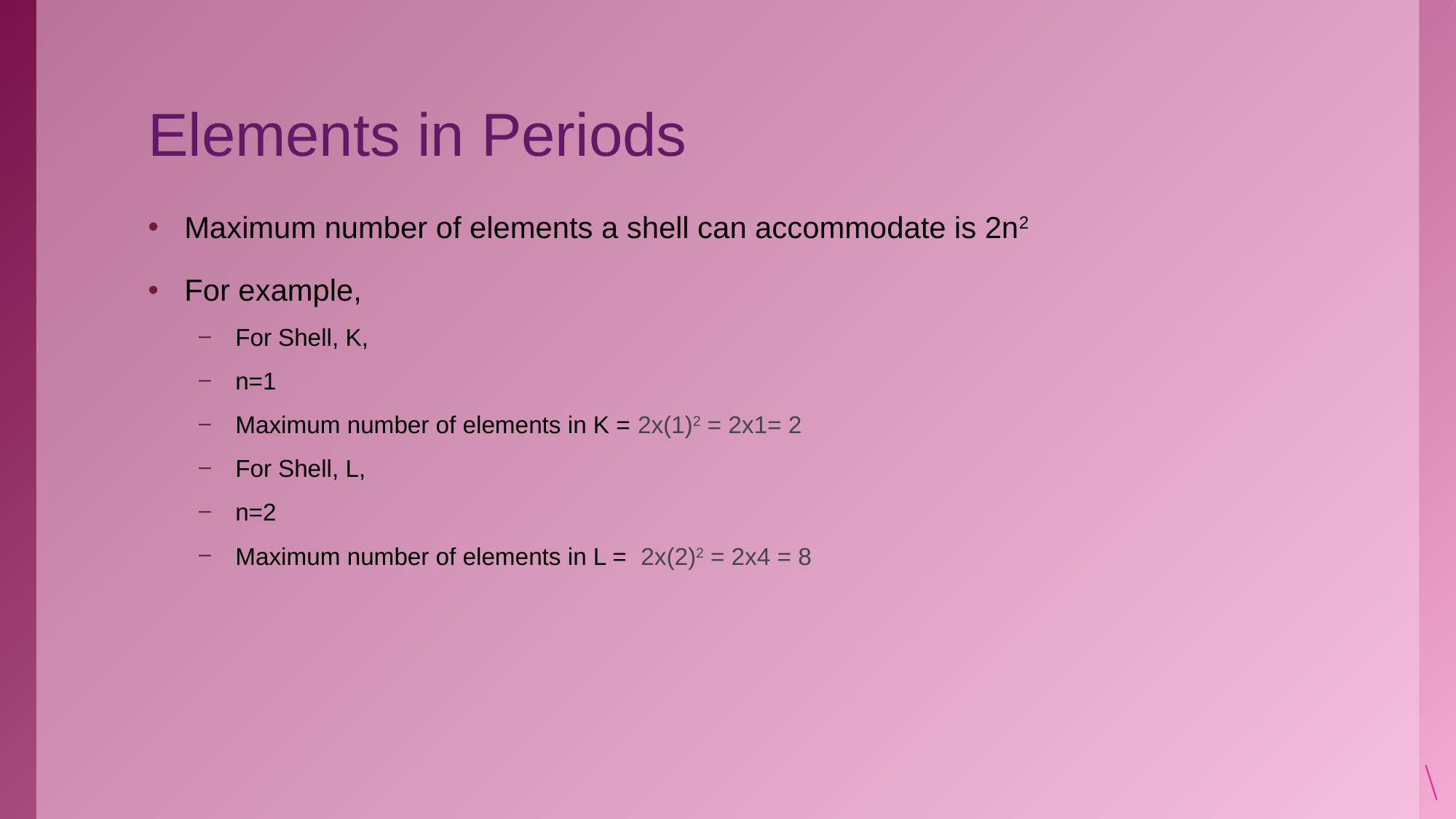

# Elements in Periods
Maximum number of elements a shell can accommodate is 2n2
For example,
For Shell, K,
n=1
Maximum number of elements in K = 2x(1)2 = 2x1= 2
For Shell, L,
n=2
Maximum number of elements in L =  2x(2)2 = 2x4 = 8